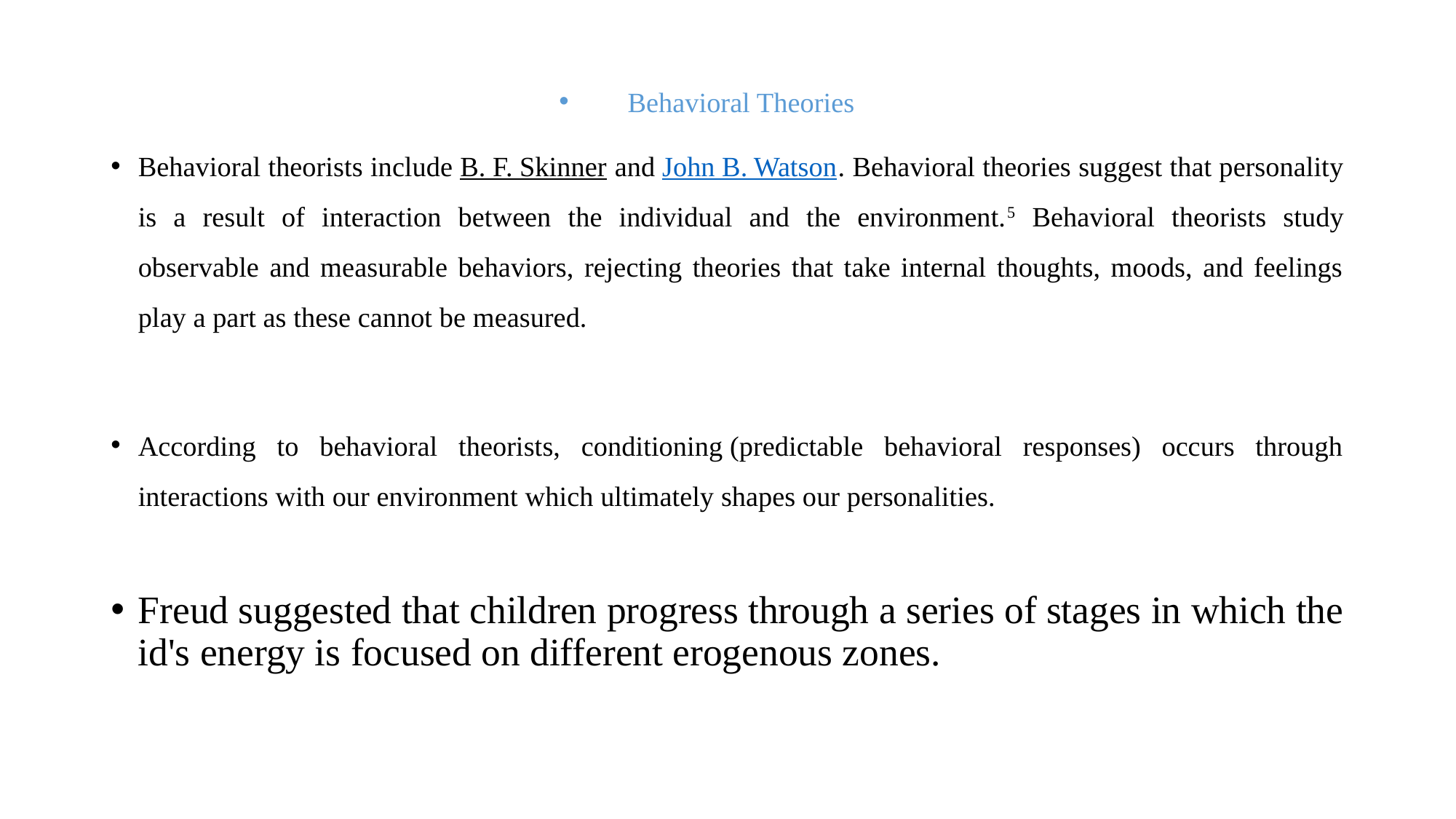

Behavioral Theories
Behavioral theorists include B. F. Skinner and John B. Watson. Behavioral theories suggest that personality is a result of interaction between the individual and the environment.5﻿ Behavioral theorists study observable and measurable behaviors, rejecting theories that take internal thoughts, moods, and feelings play a part as these cannot be measured.

According to behavioral theorists, conditioning (predictable behavioral responses) occurs through interactions with our environment which ultimately shapes our personalities.

Freud suggested that children progress through a series of stages in which the id's energy is focused on different erogenous zones.